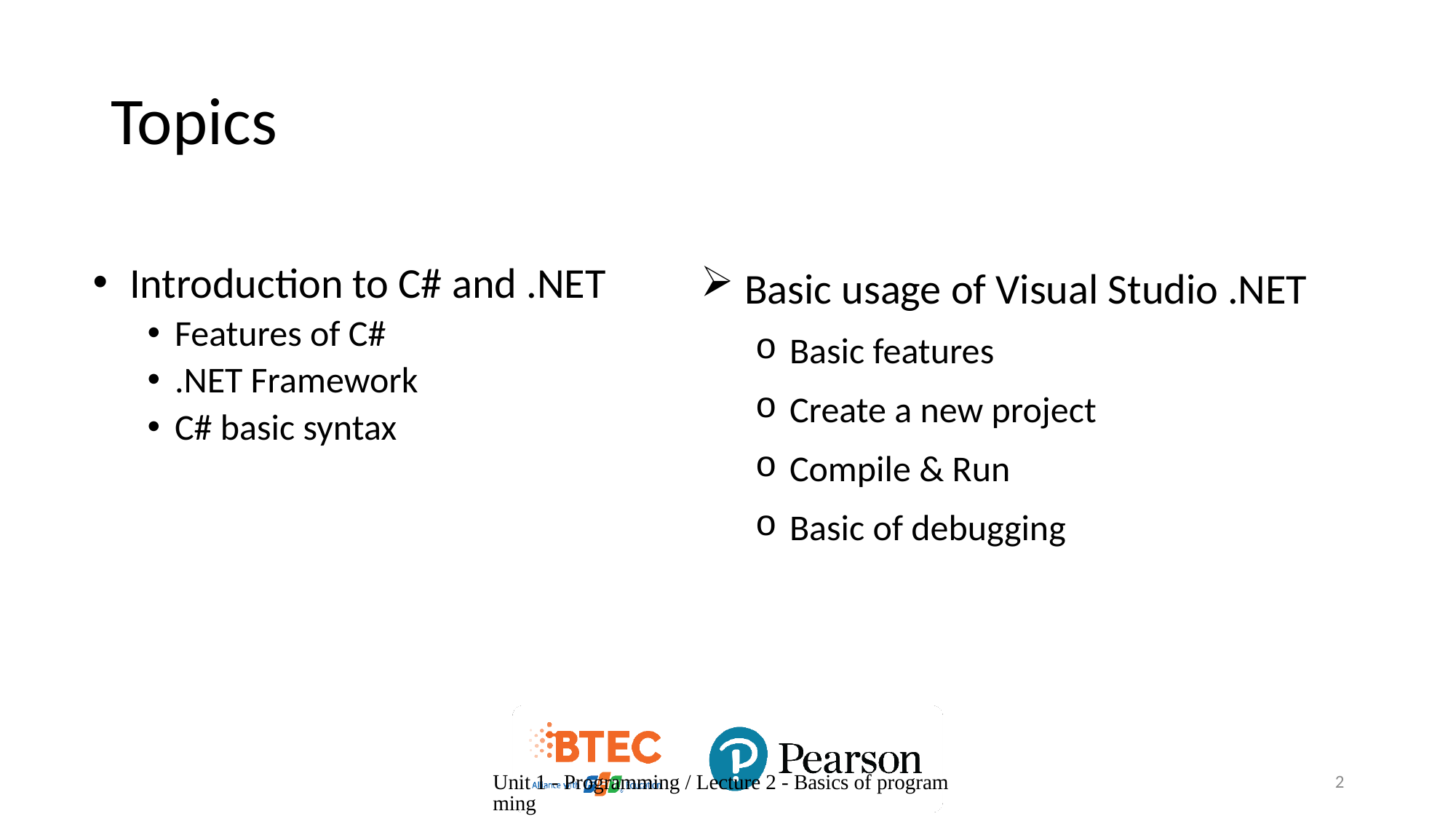

# Topics
 Introduction to C# and .NET
Features of C#
.NET Framework
C# basic syntax
 Basic usage of Visual Studio .NET
Basic features
Create a new project
Compile & Run
Basic of debugging
Unit 1 - Programming / Lecture 2 - Basics of programming
2